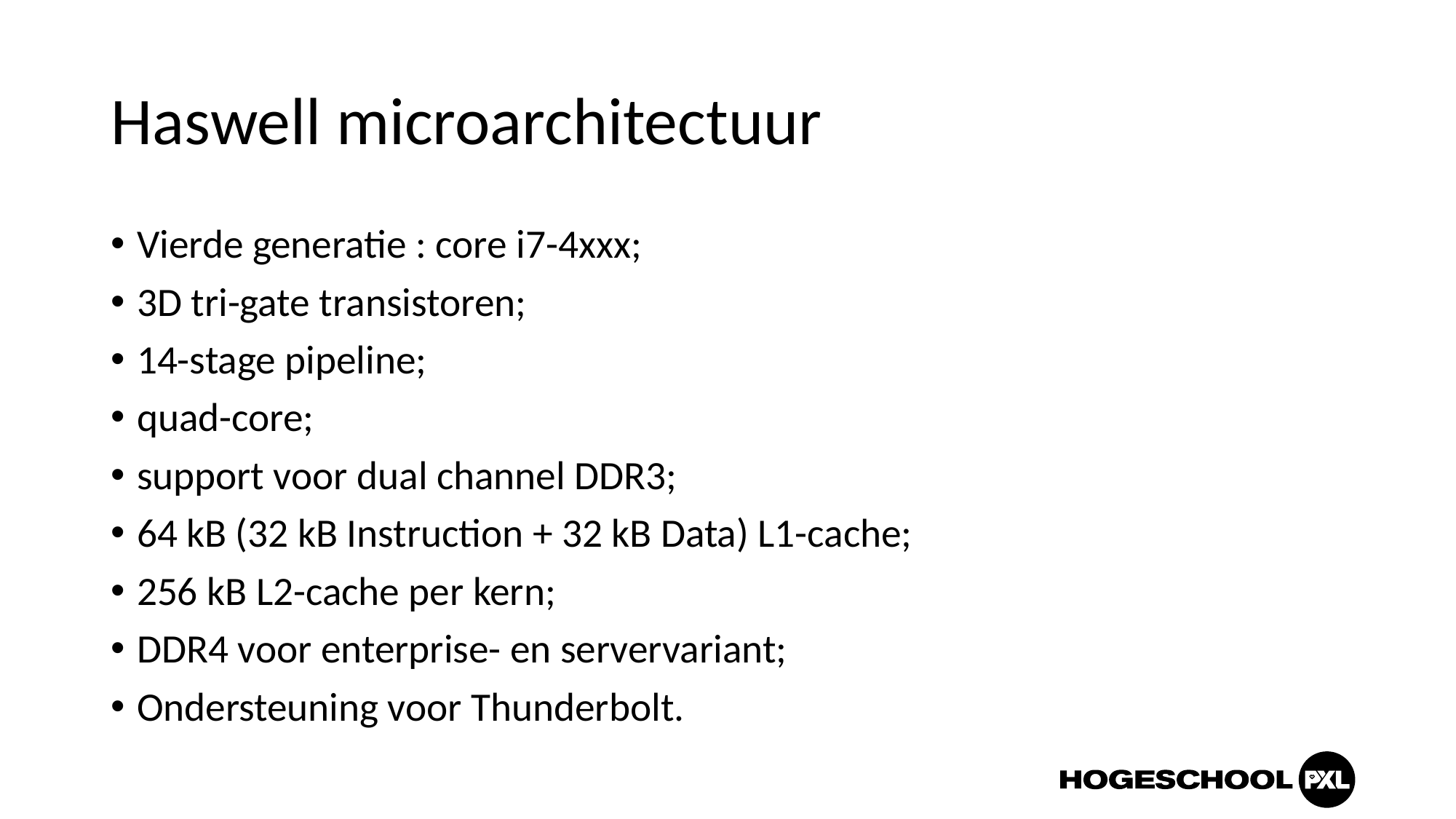

# Haswell microarchitectuur
Vierde generatie : core i7-4xxx;
3D tri-gate transistoren;
14-stage pipeline;
quad-core;
support voor dual channel DDR3;
64 kB (32 kB Instruction + 32 kB Data) L1-cache;
256 kB L2-cache per kern;
DDR4 voor enterprise- en servervariant;
Ondersteuning voor Thunderbolt.